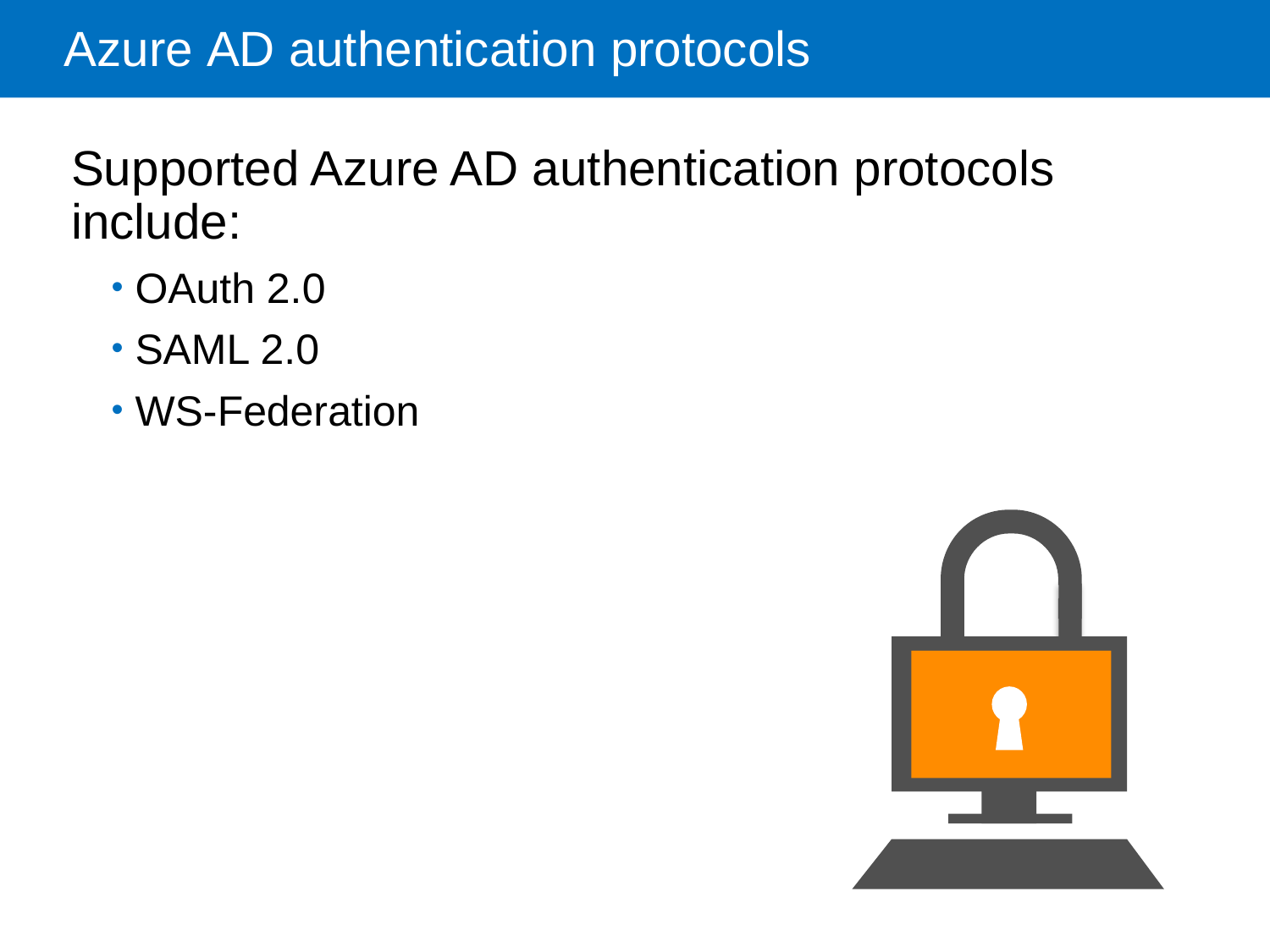

# Azure AD authentication protocols
Supported Azure AD authentication protocols include:
OAuth 2.0
SAML 2.0
WS-Federation